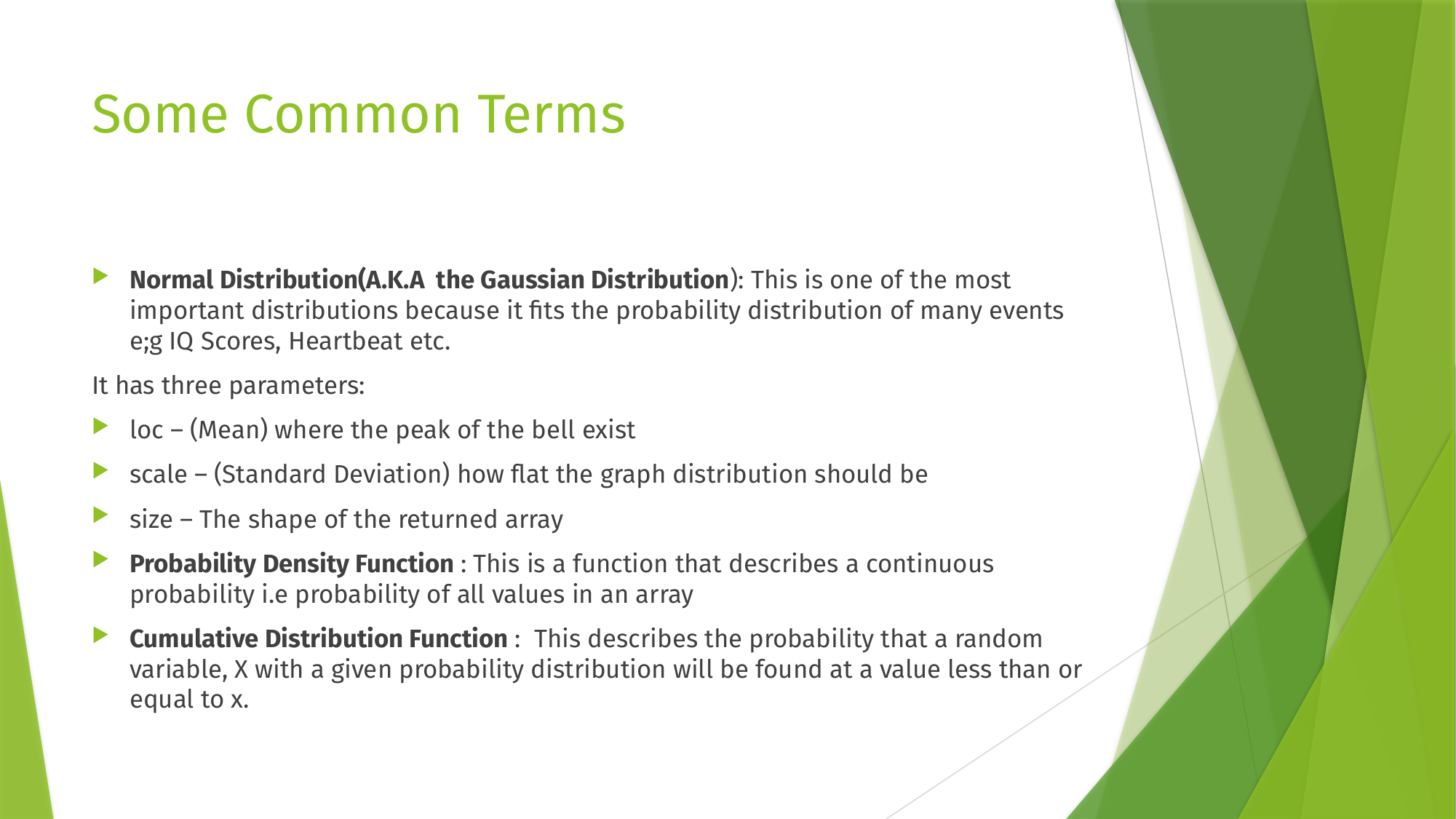

# Some Common Terms
Normal Distribution(A.K.A  the Gaussian Distribution): This is one of the most important distributions because it fits the probability distribution of many events e;g IQ Scores, Heartbeat etc.
It has three parameters:
loc – (Mean) where the peak of the bell exist
scale – (Standard Deviation) how flat the graph distribution should be
size – The shape of the returned array
Probability Density Function : This is a function that describes a continuous probability i.e probability of all values in an array
Cumulative Distribution Function :  This describes the probability that a random variable, X with a given probability distribution will be found at a value less than or equal to x.